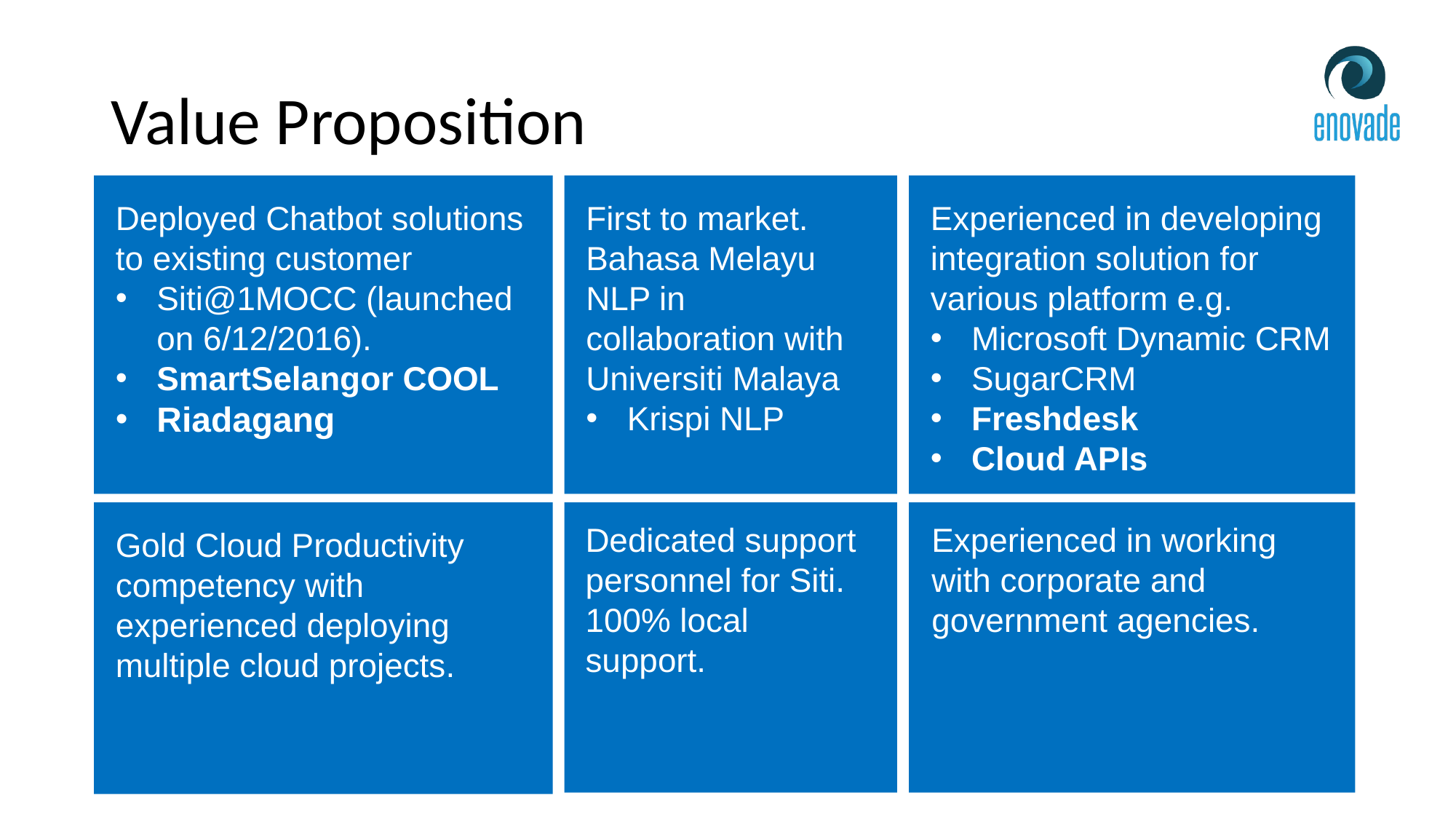

# Value Proposition
Deployed Chatbot solutions to existing customer
Siti@1MOCC (launched on 6/12/2016).
SmartSelangor COOL
Riadagang
First to market.
Bahasa Melayu NLP in collaboration with Universiti Malaya
Krispi NLP

Experienced in developing integration solution for various platform e.g.
Microsoft Dynamic CRM
SugarCRM
Freshdesk
Cloud APIs
Gold Cloud Productivity competency with experienced deploying multiple cloud projects.

Dedicated support personnel for Siti.
100% local support.

Experienced in working with corporate and government agencies.